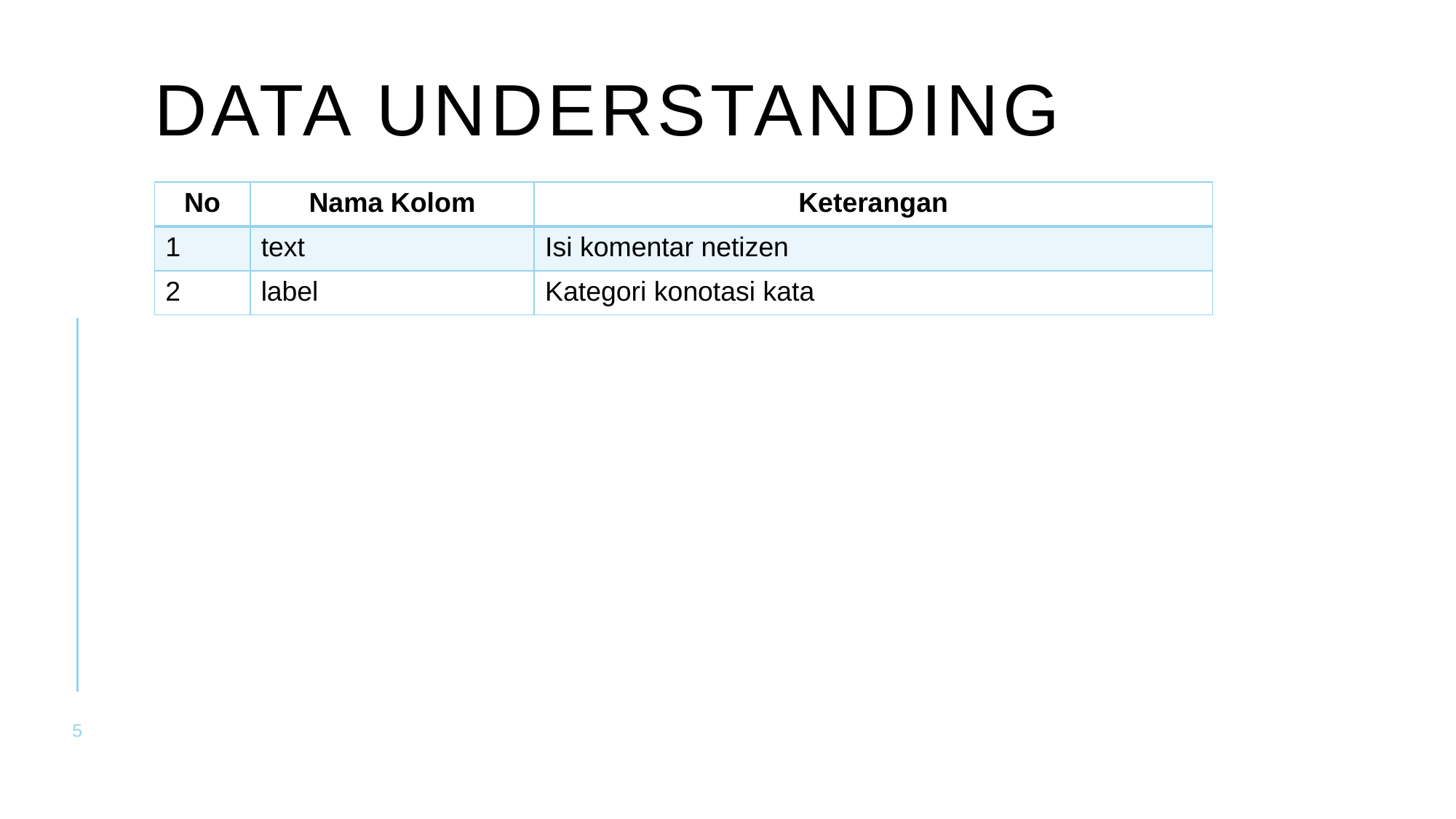

# Data understanding
| No | Nama Kolom | Keterangan |
| --- | --- | --- |
| 1 | text | Isi komentar netizen |
| 2 | label | Kategori konotasi kata |
5